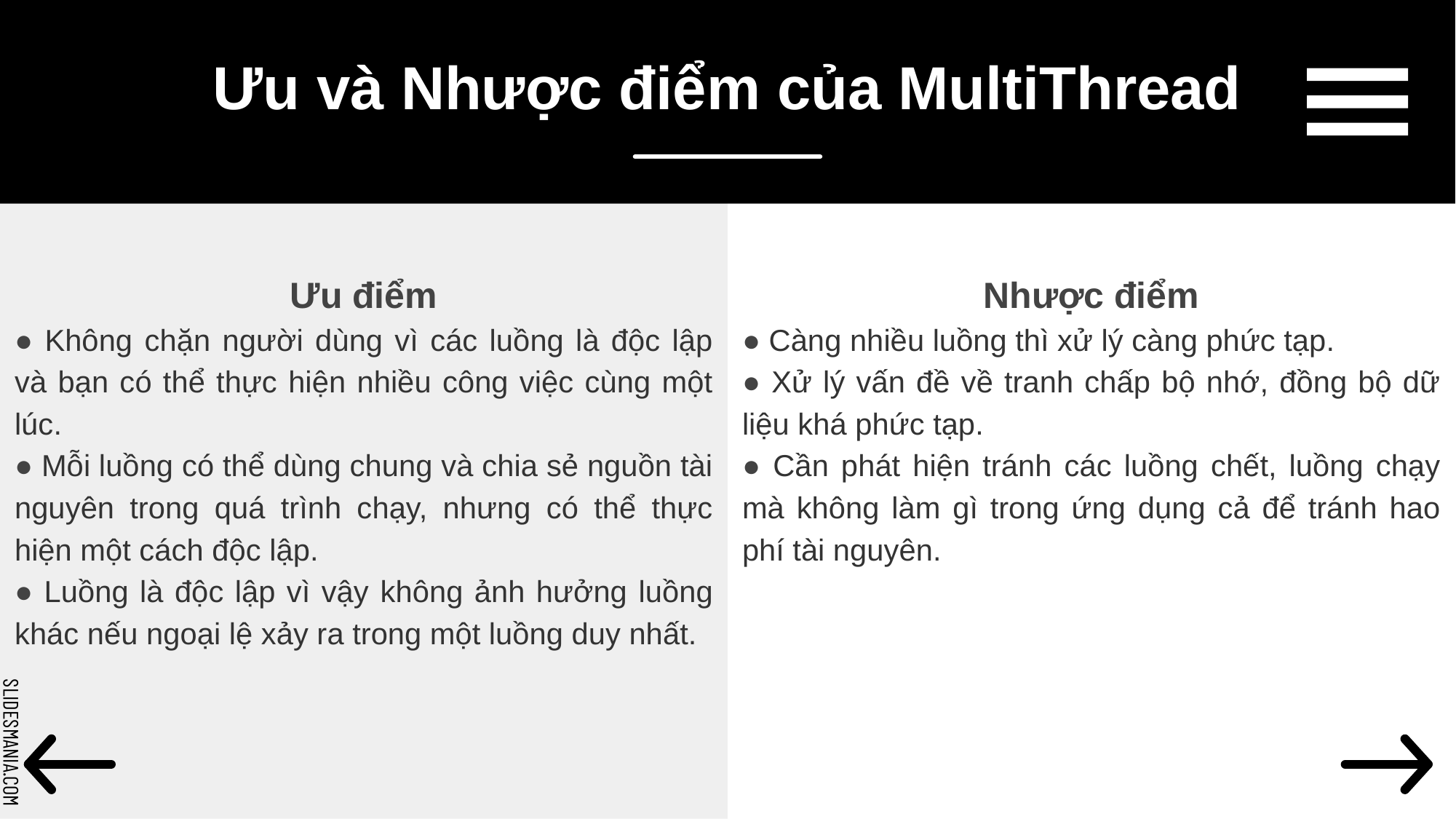

# Ưu và Nhược điểm của MultiThread
Nhược điểm
● Càng nhiều luồng thì xử lý càng phức tạp.
● Xử lý vấn đề về tranh chấp bộ nhớ, đồng bộ dữ liệu khá phức tạp.
● Cần phát hiện tránh các luồng chết, luồng chạy mà không làm gì trong ứng dụng cả để tránh hao phí tài nguyên.

Ưu điểm
● Không chặn người dùng vì các luồng là độc lập và bạn có thể thực hiện nhiều công việc cùng một lúc.
● Mỗi luồng có thể dùng chung và chia sẻ nguồn tài nguyên trong quá trình chạy, nhưng có thể thực hiện một cách độc lập.
● Luồng là độc lập vì vậy không ảnh hưởng luồng khác nếu ngoại lệ xảy ra trong một luồng duy nhất.